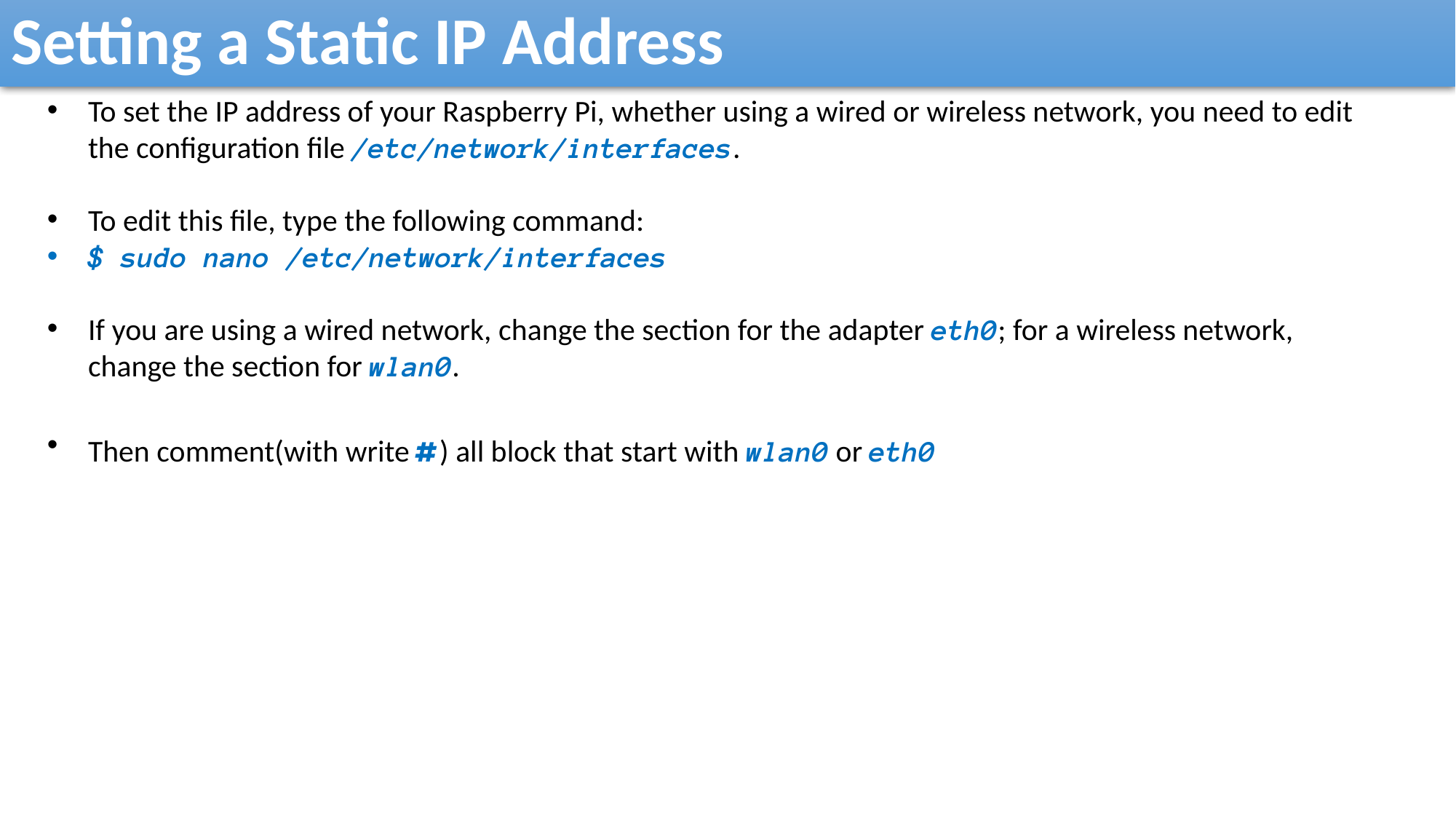

Setting a Static IP Address
To set the IP address of your Raspberry Pi, whether using a wired or wireless network, you need to edit the configuration file /etc/network/interfaces.

To edit this file, type the following command:
$ sudo nano /etc/network/interfaces

If you are using a wired network, change the section for the adapter eth0; for a wireless network, change the section for wlan0.

Then comment(with write #) all block that start with wlan0 or eth0